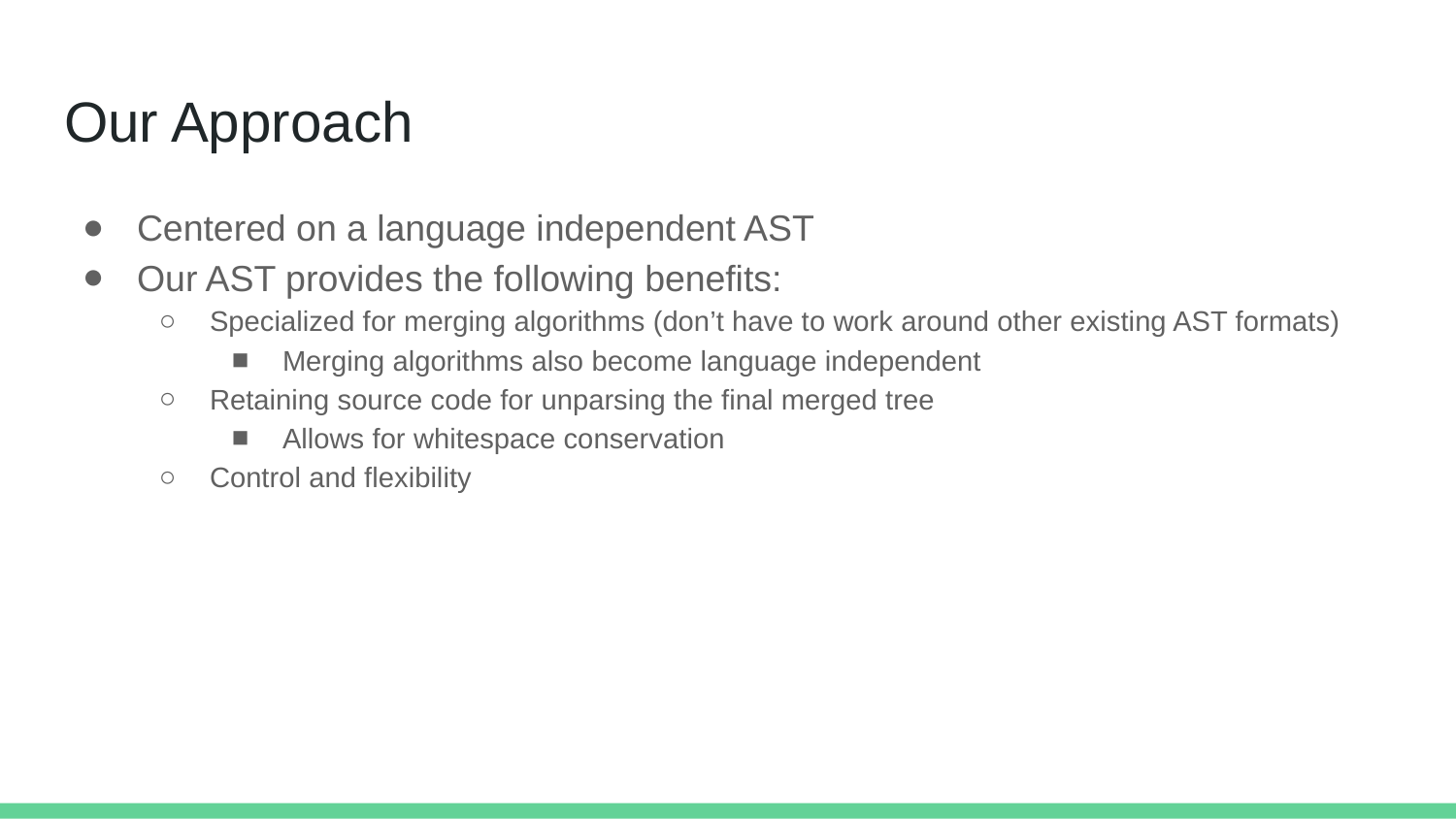

# Our Approach
Centered on a language independent AST
Our AST provides the following benefits:
Specialized for merging algorithms (don’t have to work around other existing AST formats)
Merging algorithms also become language independent
Retaining source code for unparsing the final merged tree
Allows for whitespace conservation
Control and flexibility